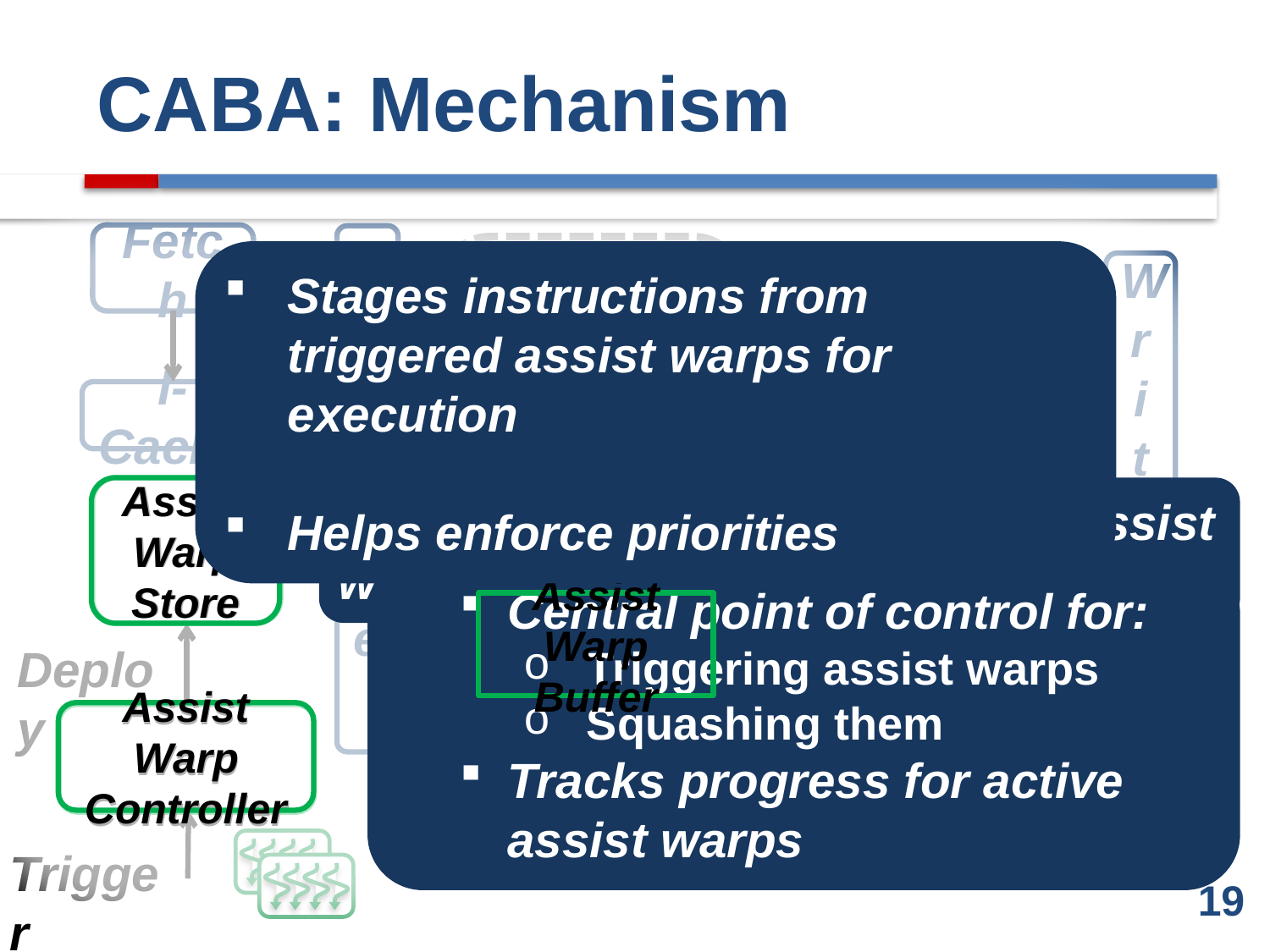

# CABA: Mechanism

Fetch
Decode

Stages instructions from triggered assist warps for execution

Helps enforce priorities
Issue
Wr
i
teback
Scoreboard
ALU
ALU
ALU
I-Cache
Assist Warp Store
Assist Warp Store
Holds instructions for different assist warp routines
Instruction
Buffer
Mem
Central point of control for:
Triggering assist warps
Squashing them
Tracks progress for active assist warps
Assist Warp
Buffer
Assist Warp
Buffer
Deploy
Assist Warp Controller
Assist Warp Controller
Scheduler

Trigger

19